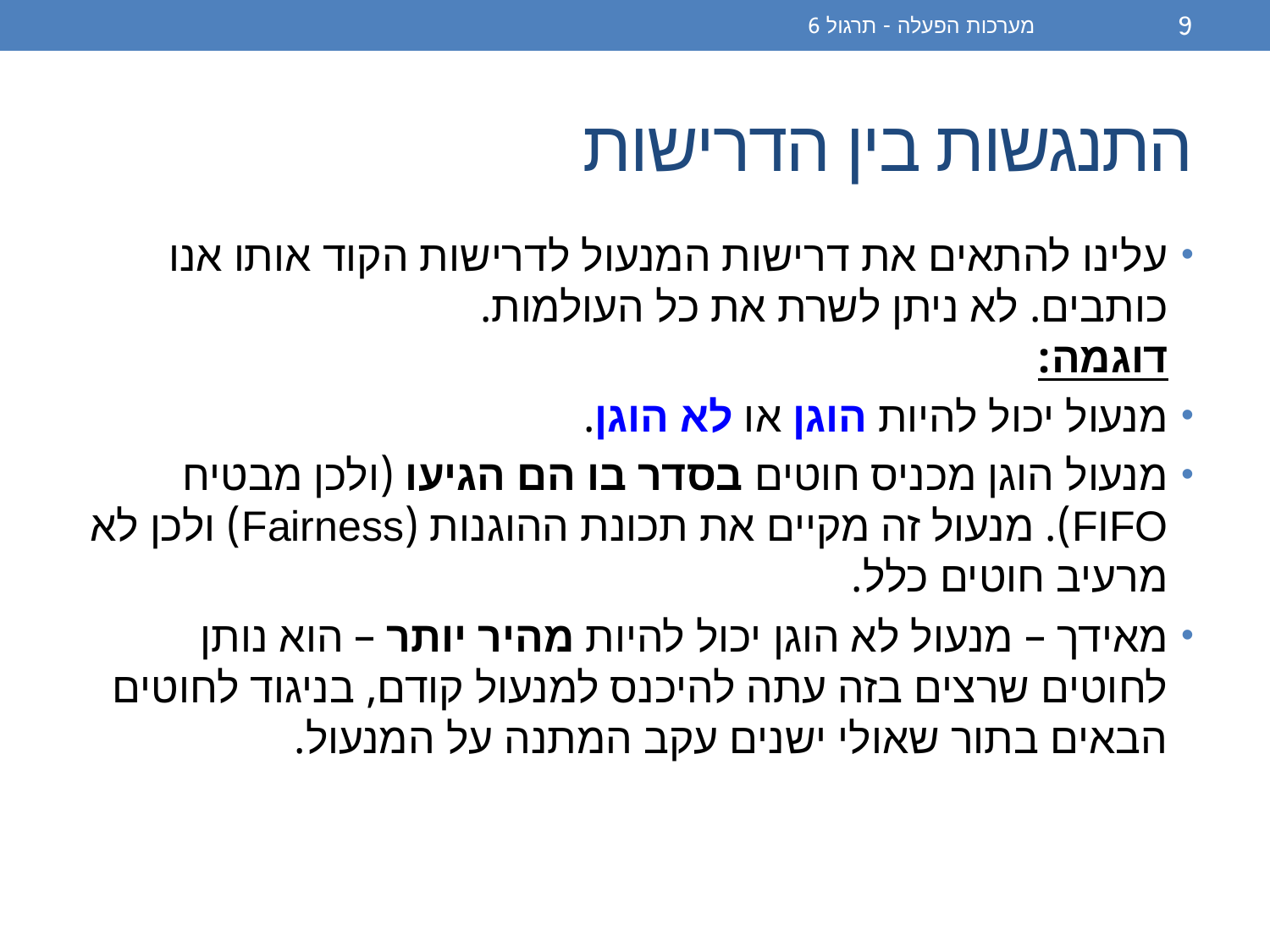

מערכות הפעלה - תרגול 6
9
# התנגשות בין הדרישות
עלינו להתאים את דרישות המנעול לדרישות הקוד אותו אנו כותבים. לא ניתן לשרת את כל העולמות.
דוגמה:
מנעול יכול להיות הוגן או לא הוגן.
מנעול הוגן מכניס חוטים בסדר בו הם הגיעו (ולכן מבטיח FIFO). מנעול זה מקיים את תכונת ההוגנות (Fairness) ולכן לא מרעיב חוטים כלל.
מאידך – מנעול לא הוגן יכול להיות מהיר יותר – הוא נותן לחוטים שרצים בזה עתה להיכנס למנעול קודם, בניגוד לחוטים הבאים בתור שאולי ישנים עקב המתנה על המנעול.